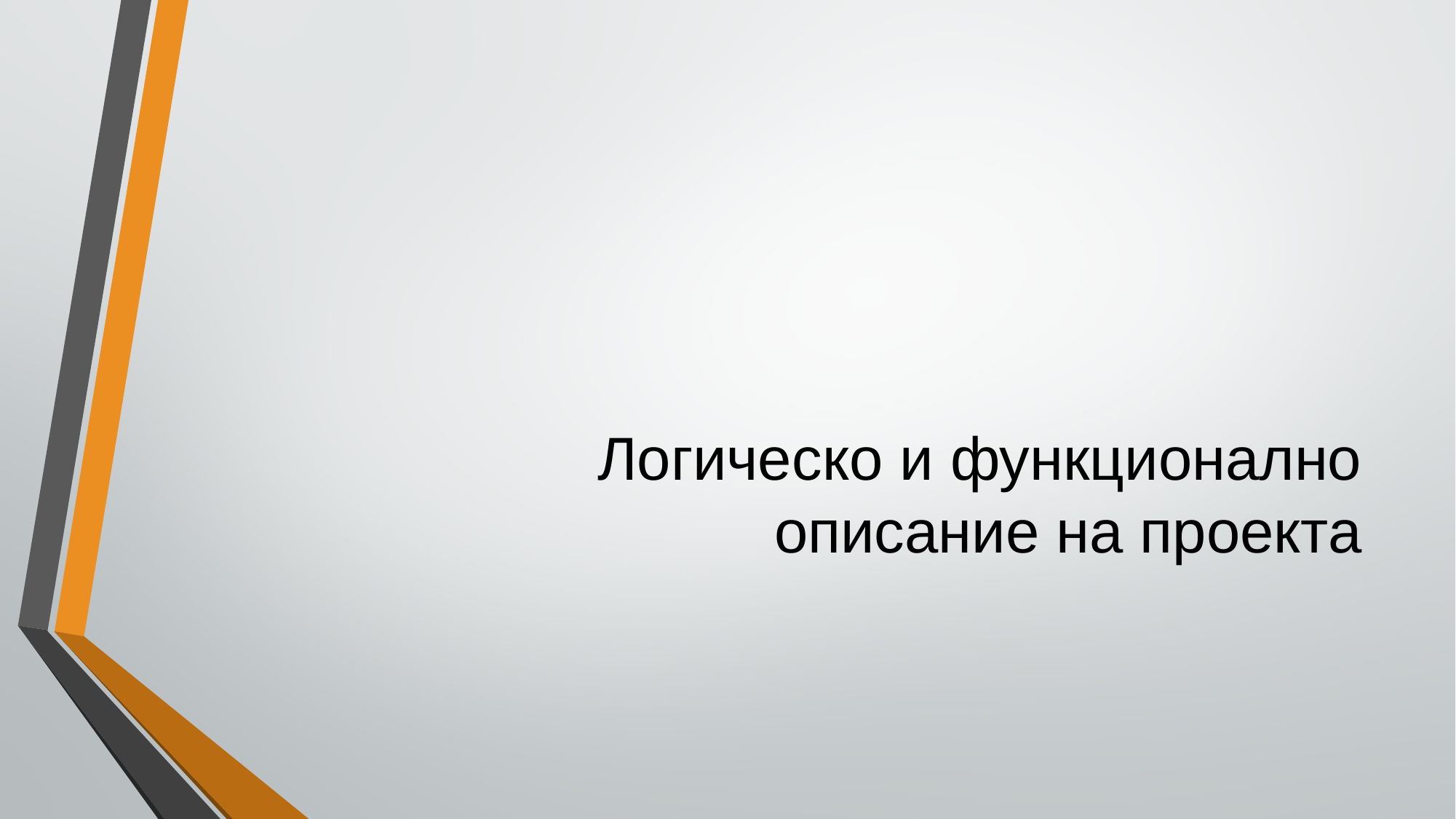

# Логическо и функционално описание на проекта